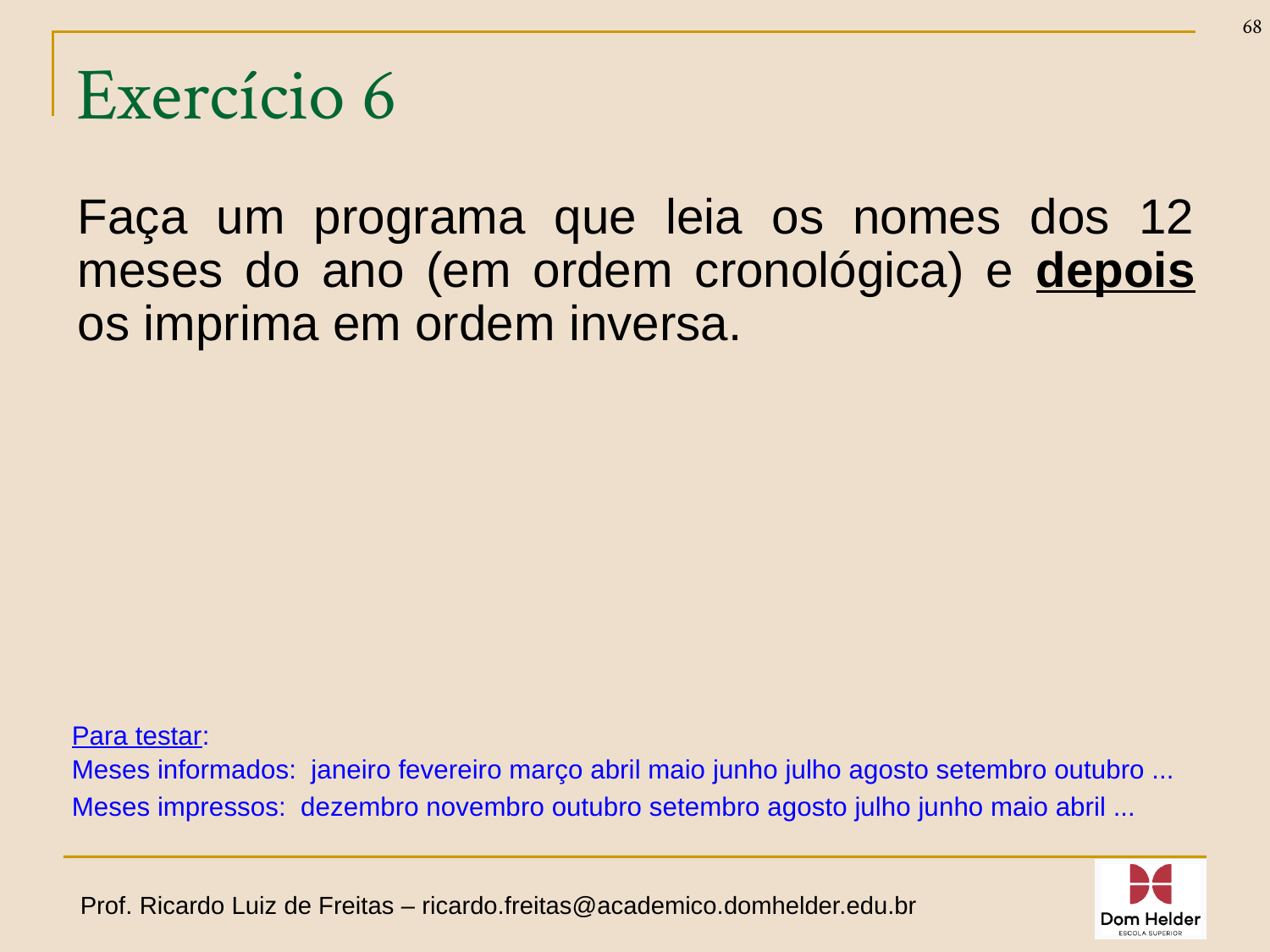

68
# Exercício 6
Faça um programa que leia os nomes dos 12 meses do ano (em ordem cronológica) e depois os imprima em ordem inversa.
Para testar:
Meses informados:  janeiro fevereiro março abril maio junho julho agosto setembro outubro ...
Meses impressos:  dezembro novembro outubro setembro agosto julho junho maio abril ...